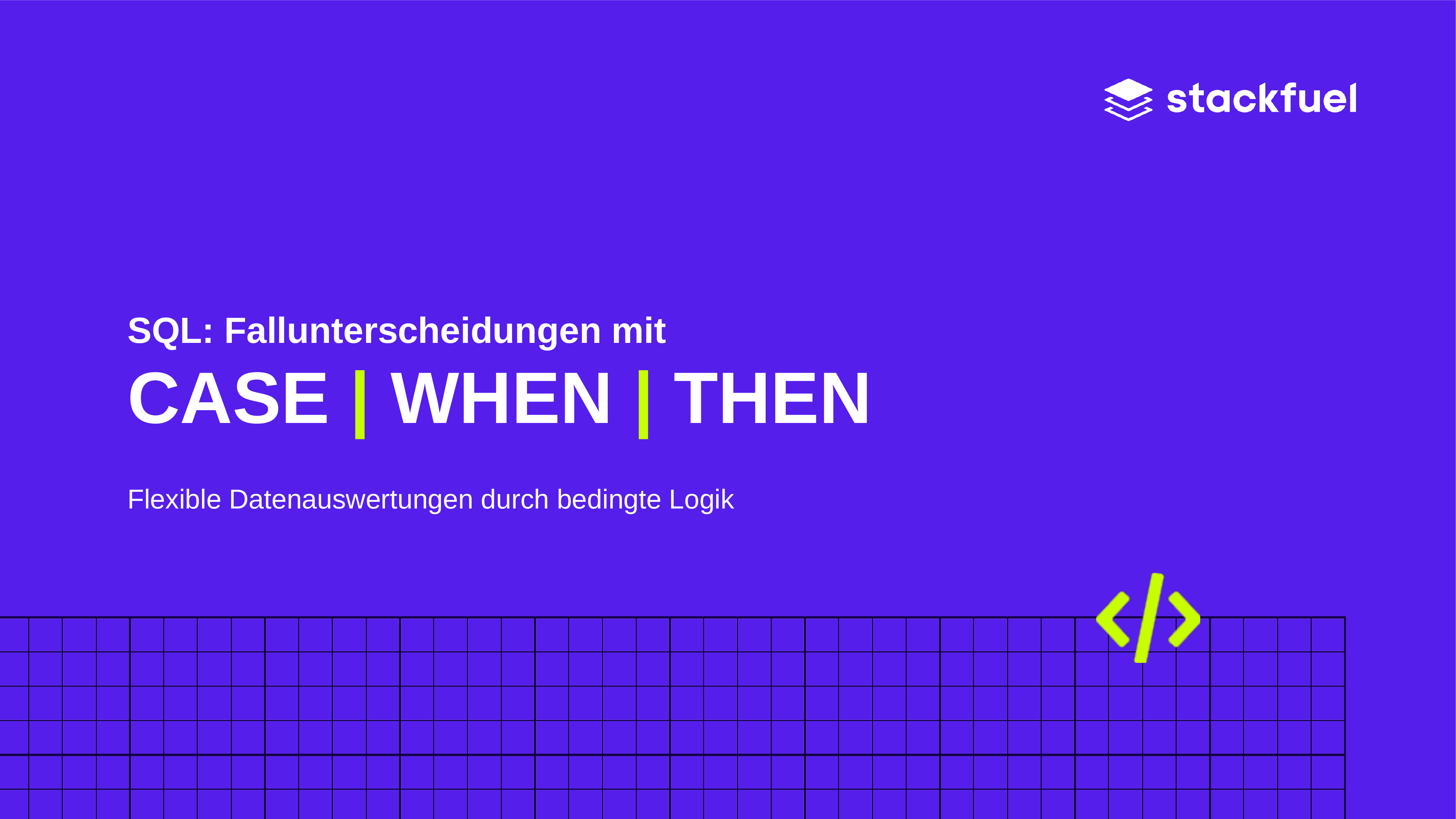

SQL: Fallunterscheidungen mit
CASE | WHEN | THEN
Flexible Datenauswertungen durch bedingte Logik